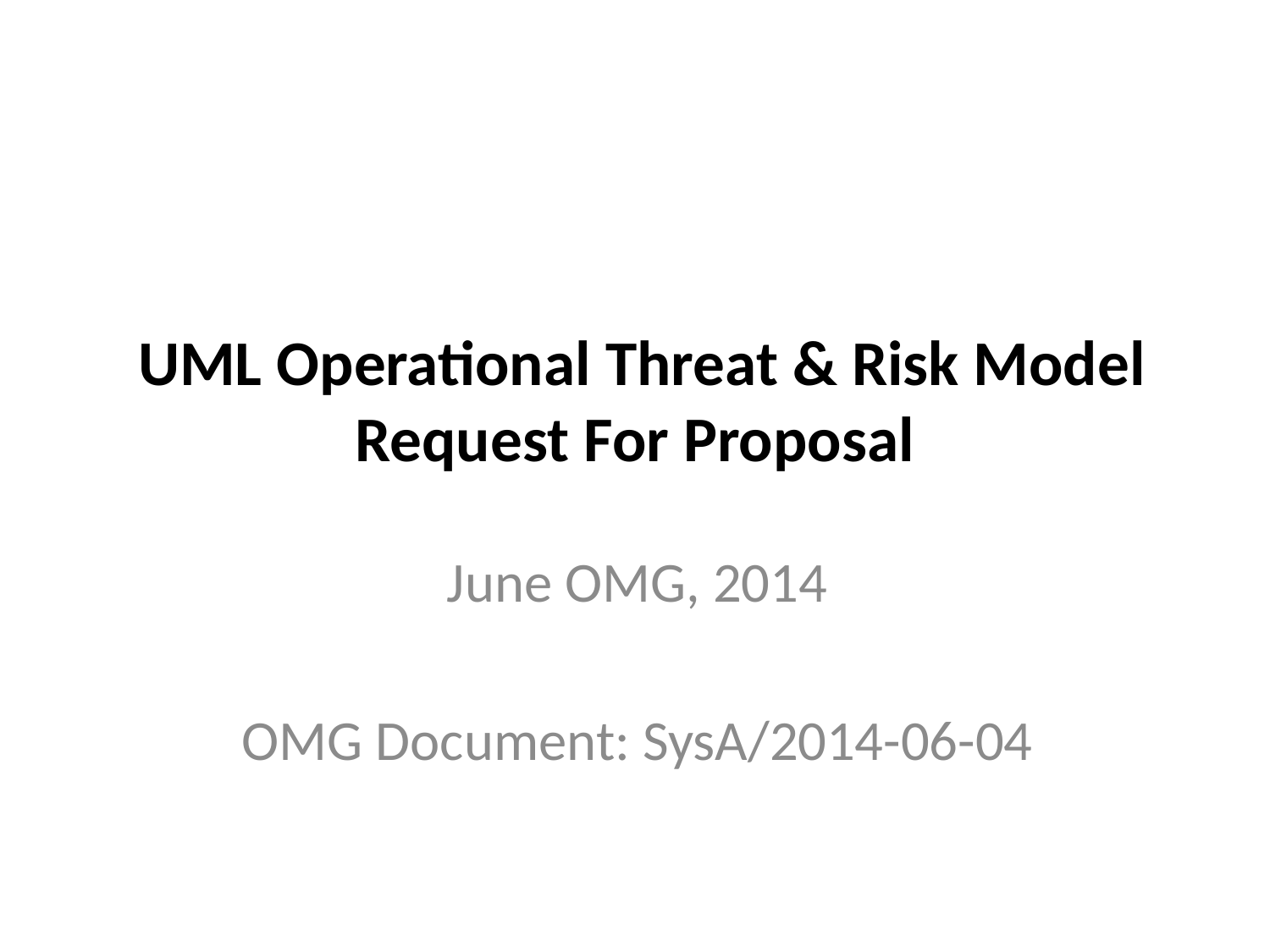

# UML Operational Threat & Risk Model Request For Proposal
June OMG, 2014

OMG Document: SysA/2014-06-04